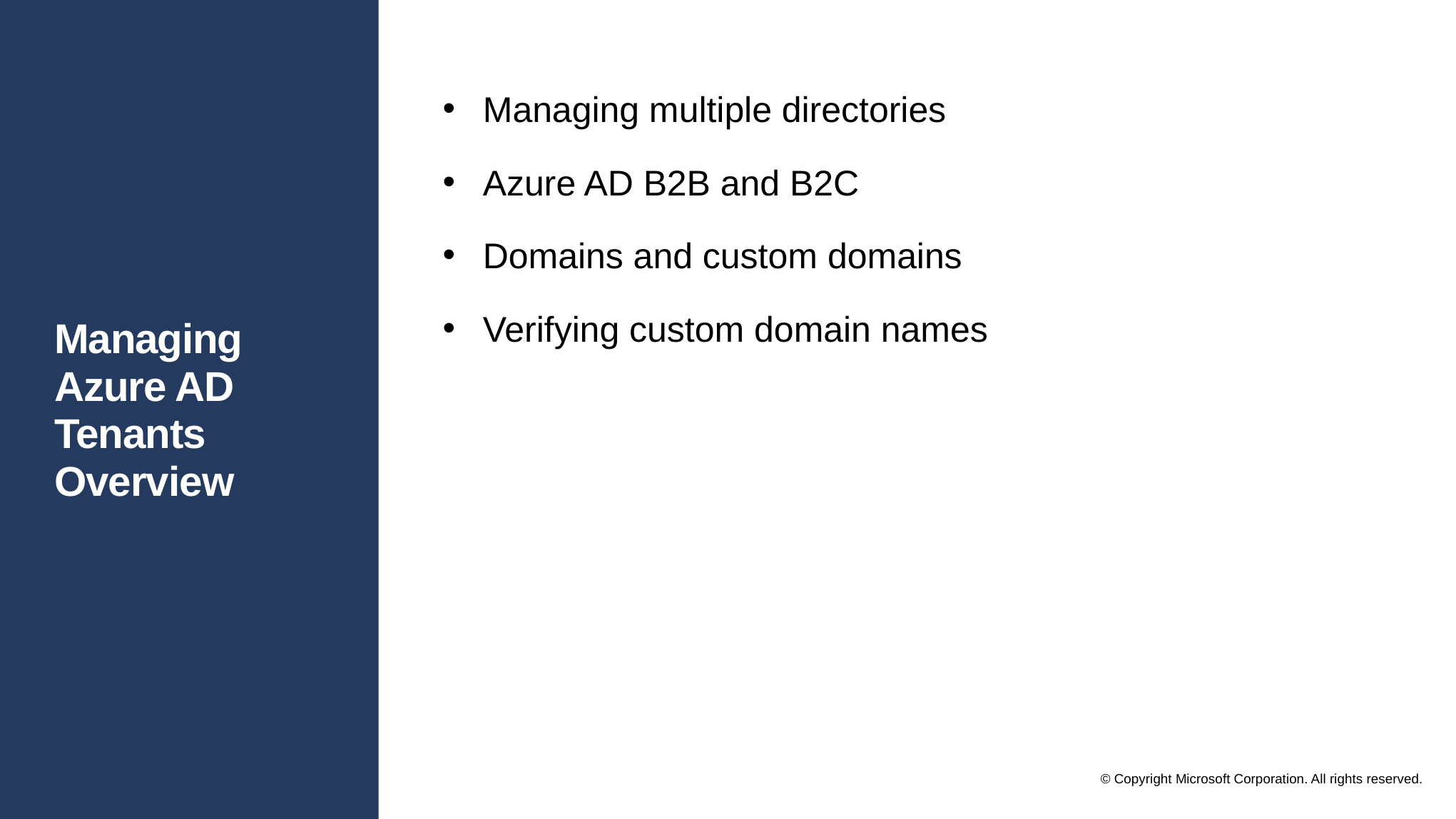

Managing multiple directories
Azure AD B2B and B2C
Domains and custom domains
Verifying custom domain names

# Managing Azure AD Tenants Overview